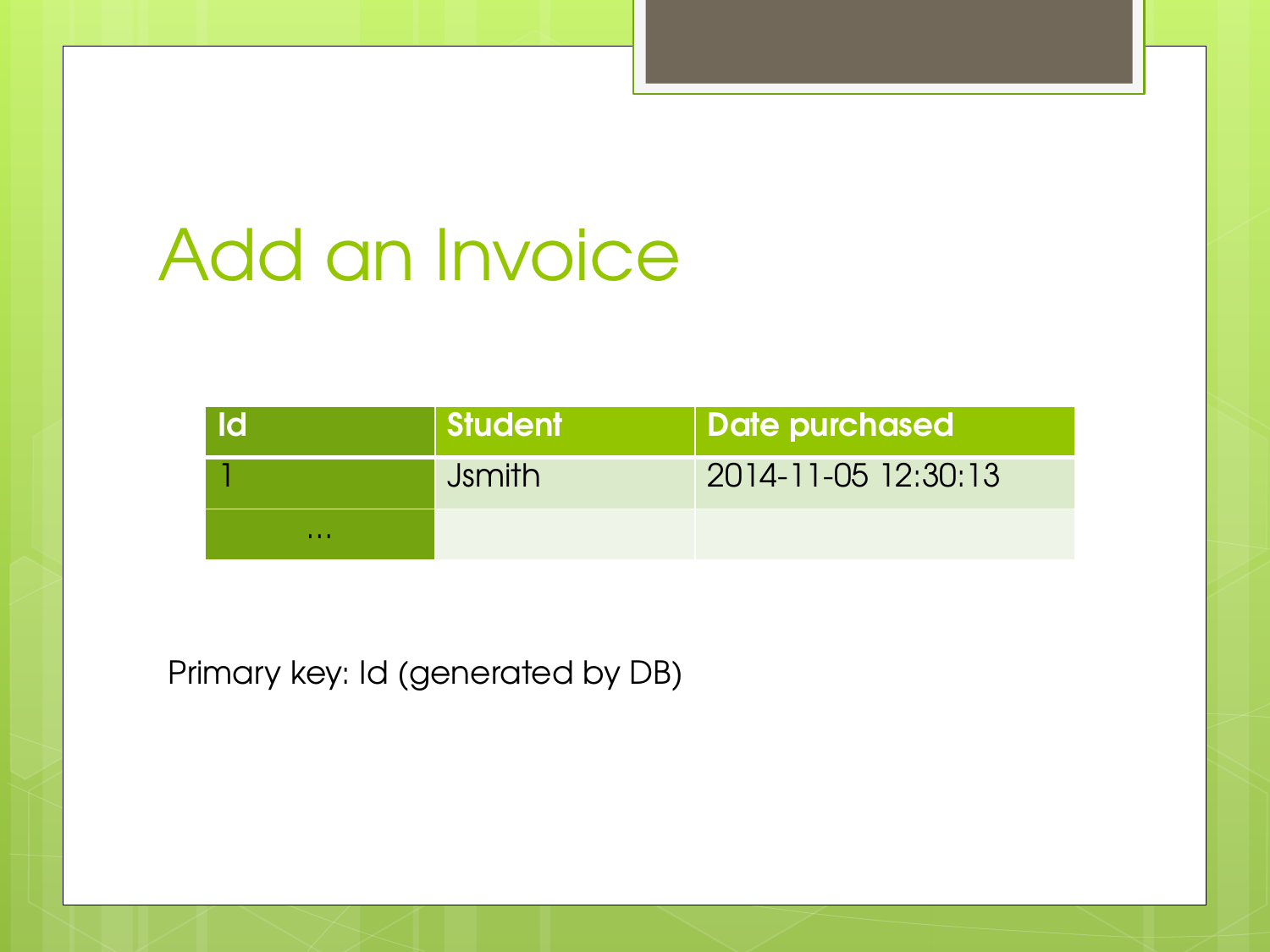

# Add an Invoice
| Id | Student | Date purchased |
| --- | --- | --- |
| 1 | Jsmith | 2014-11-05 12:30:13 |
| … |  |  |
Primary key: Id (generated by DB)